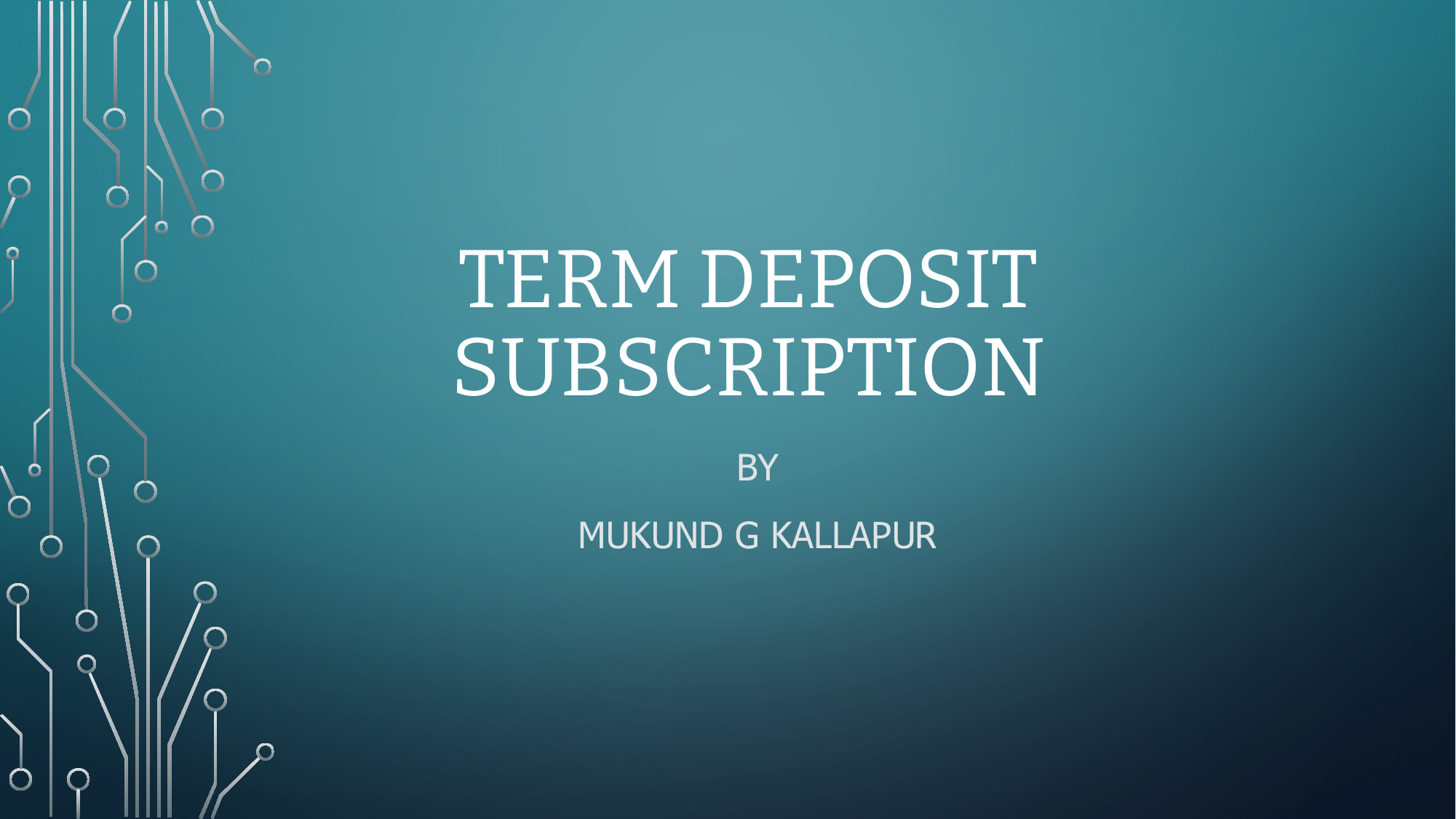

# Term Deposit subscription
BY
Mukund g kallapur